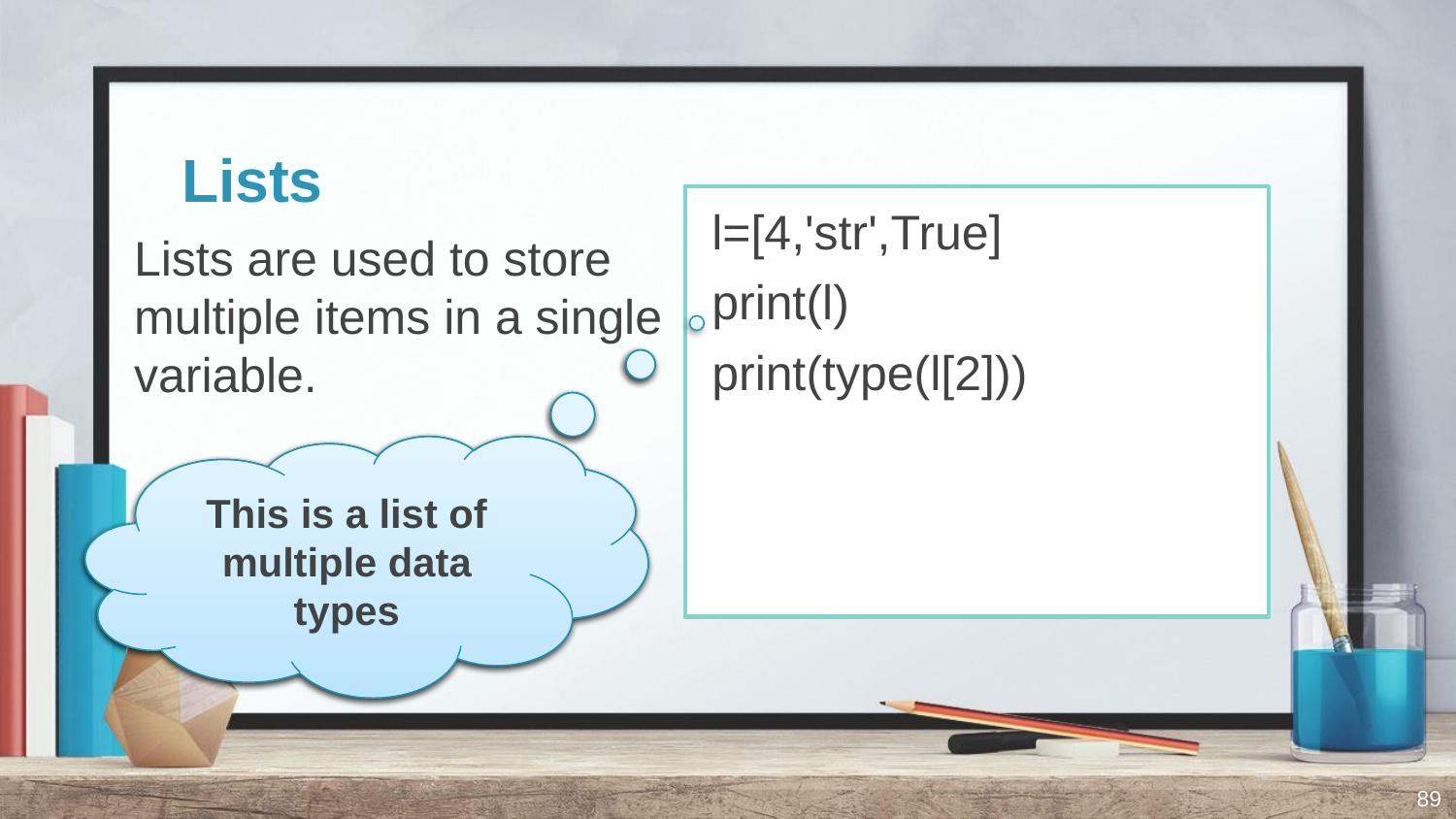

# Lists
l=[1,2,3]
print(l)
print(len(l))
print(type(l))
l=[4,'str',True]
print(l)
print(type(l[2]))
l=[ ]
print(l)
print(len(l))
Lists are used to store multiple items in a single variable.
This is a list of multiple data types
This is an empty list
This is a list of integers
89